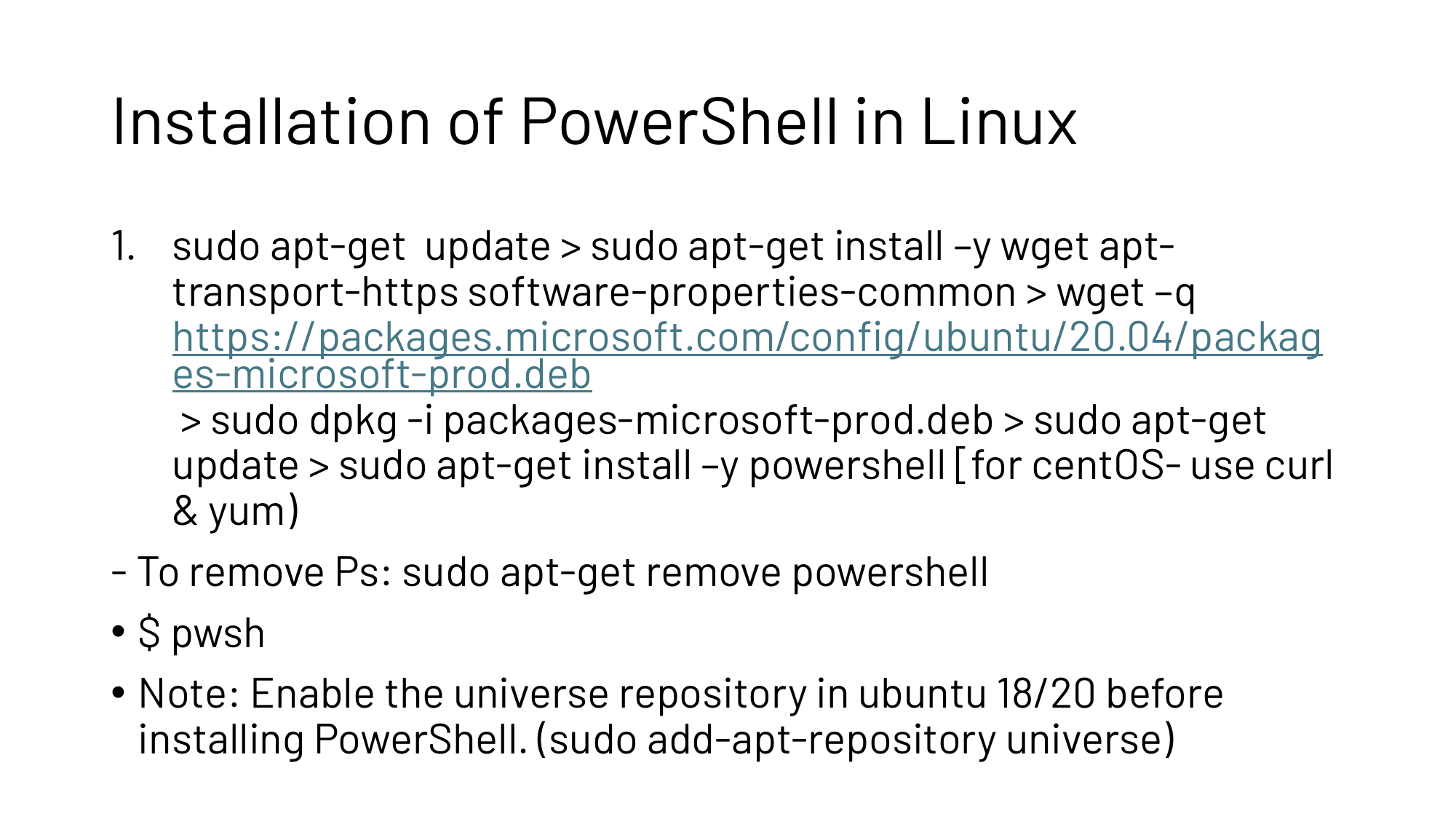

# Installation of PowerShell in Linux
sudo apt-get  update > sudo apt-get install –y wget apt-transport-https software-properties-common > wget –q https://packages.microsoft.com/config/ubuntu/20.04/packages-microsoft-prod.deb > sudo dpkg -i packages-microsoft-prod.deb > sudo apt-get update > sudo apt-get install –y powershell [for centOS- use curl & yum)
- To remove Ps: sudo apt-get remove powershell
$ pwsh
Note: Enable the universe repository in ubuntu 18/20 before installing PowerShell. (sudo add-apt-repository universe)